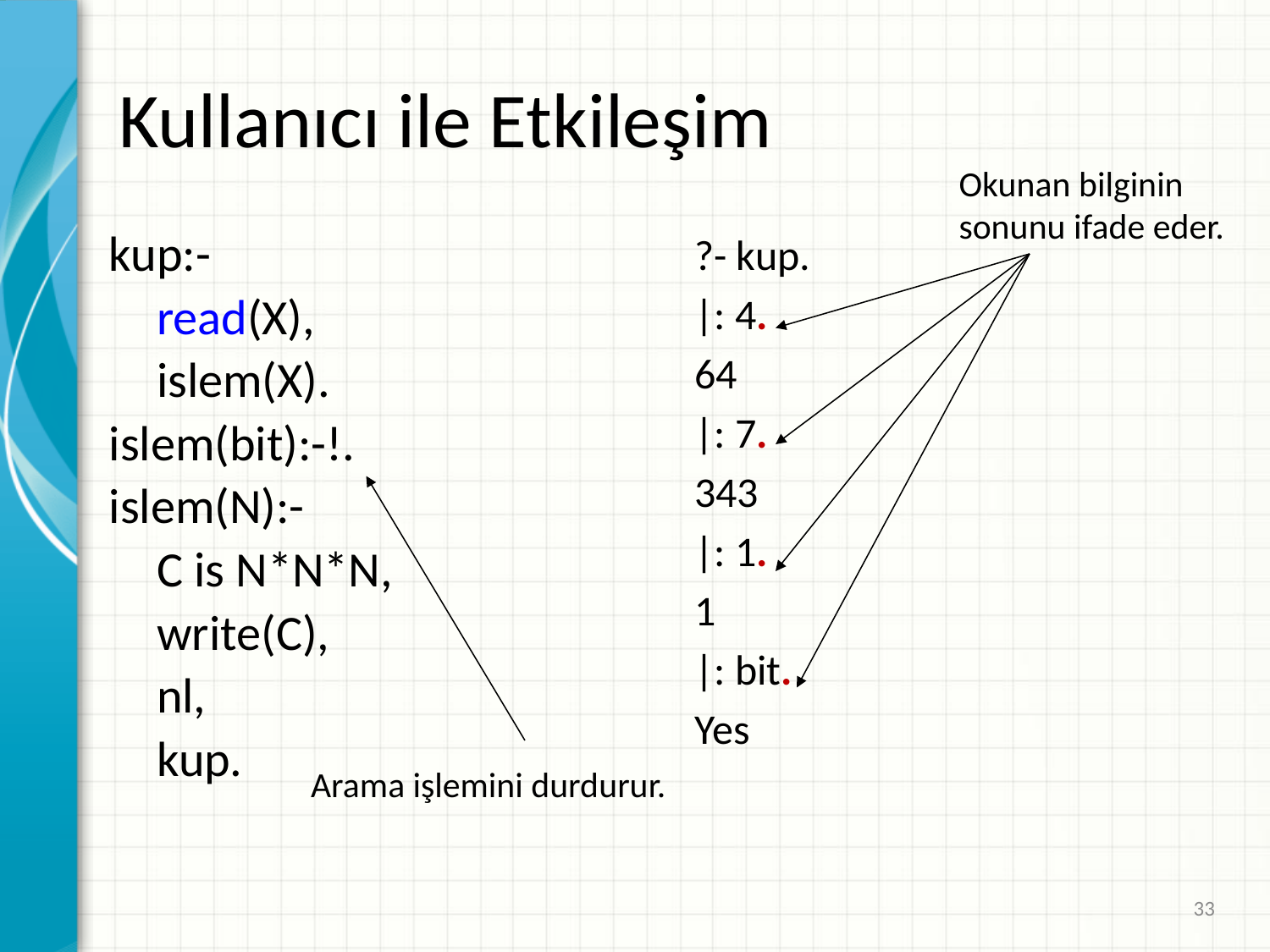

# Kullanıcı ile Etkileşim
Okunan bilginin
sonunu ifade eder.
kup:-
	read(X),
	islem(X).
islem(bit):-!.
islem(N):-
	C is N*N*N,
	write(C),
	nl,
	kup.
?- kup.
|: 4.
64
|: 7.
343
|: 1.
1
|: bit.
Yes

Arama işlemini durdurur.
33